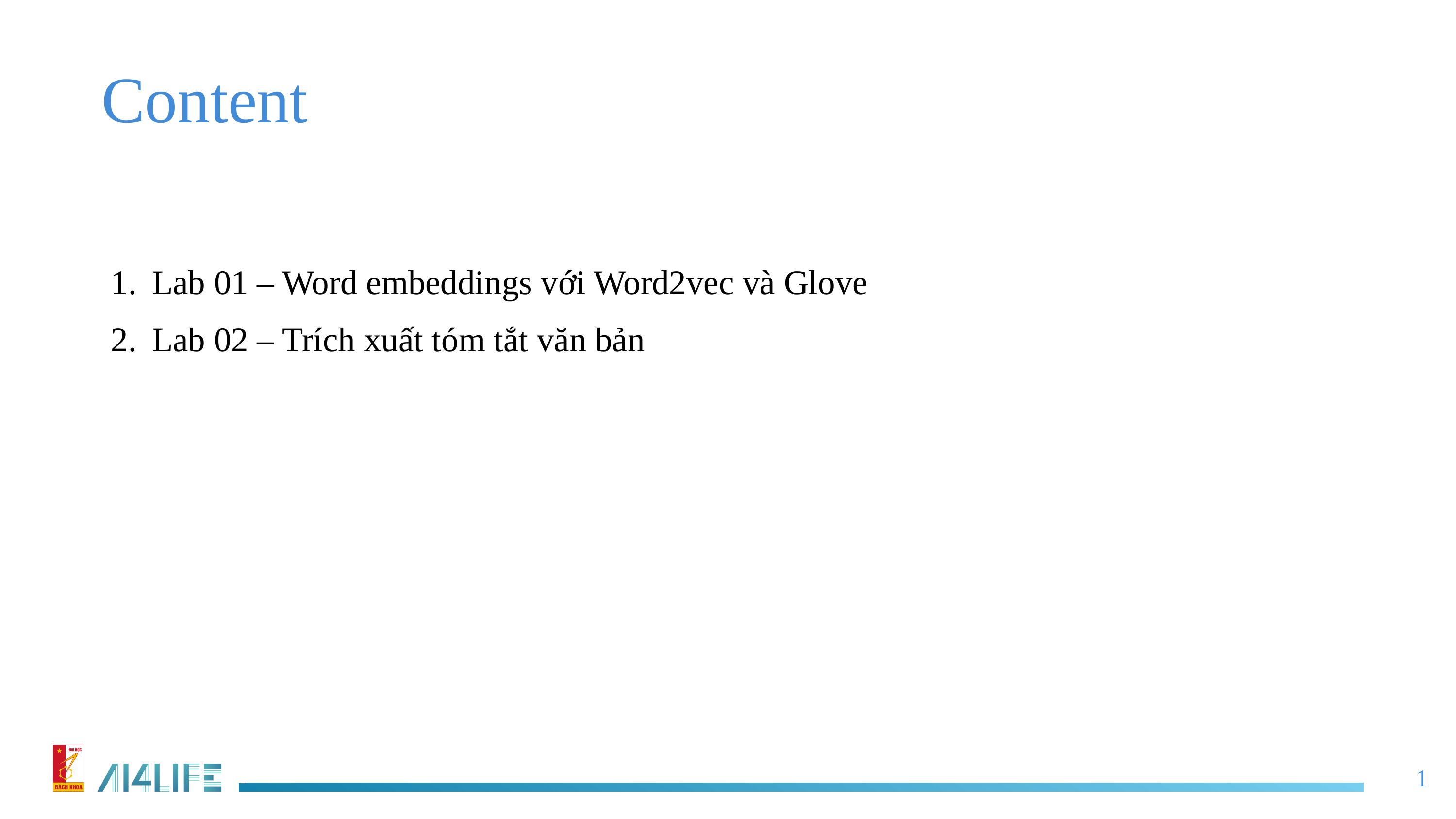

Content

Lab 01 – Word embeddings với Word2vec và Glove
Lab 02 – Trích xuất tóm tắt văn bản

1